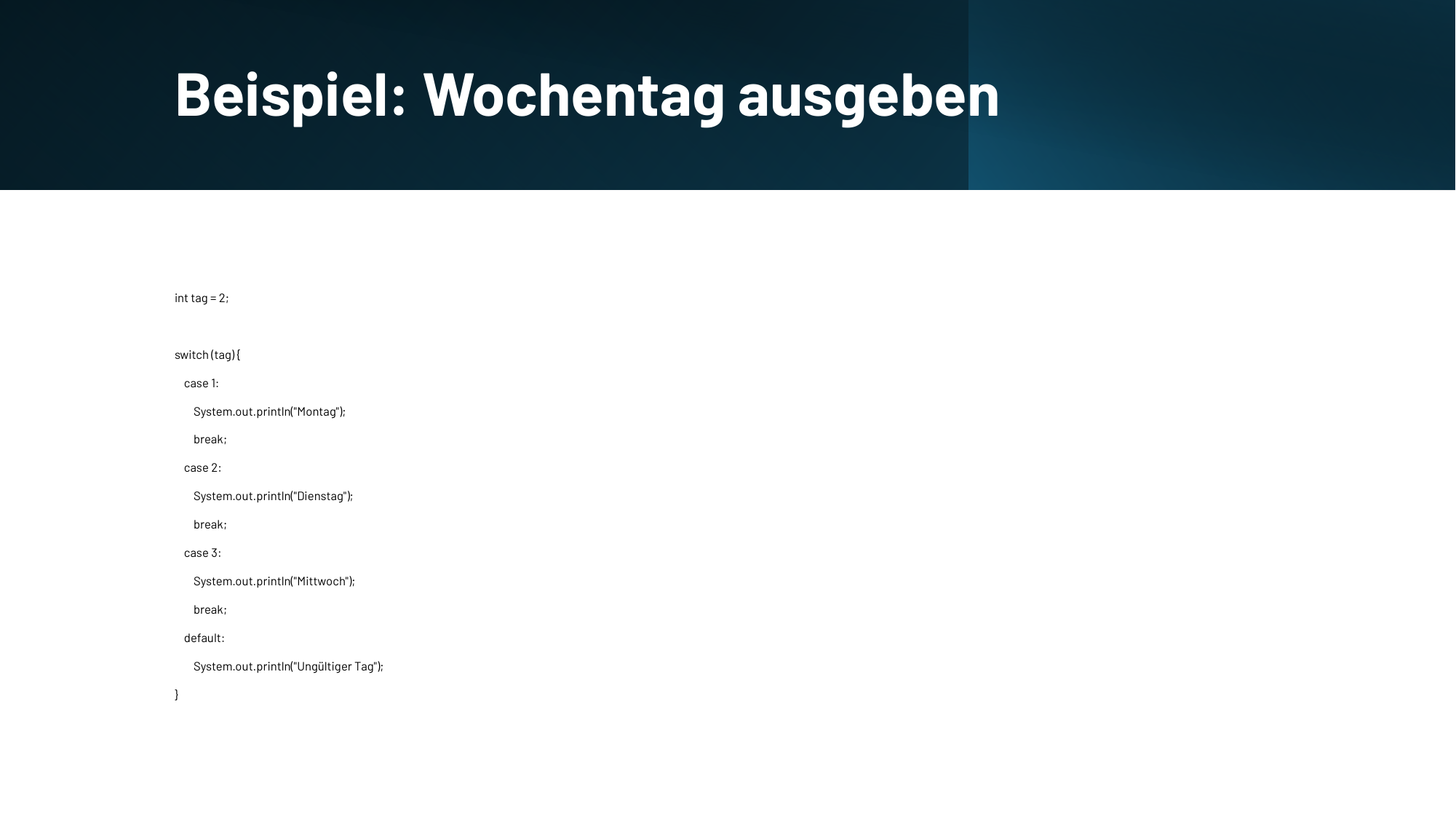

# Beispiel: Wochentag ausgeben
int tag = 2;

switch (tag) {
    case 1:
        System.out.println("Montag");
        break;
    case 2:
        System.out.println("Dienstag");
        break;
    case 3:
        System.out.println("Mittwoch");
        break;
    default:
        System.out.println("Ungültiger Tag");
}